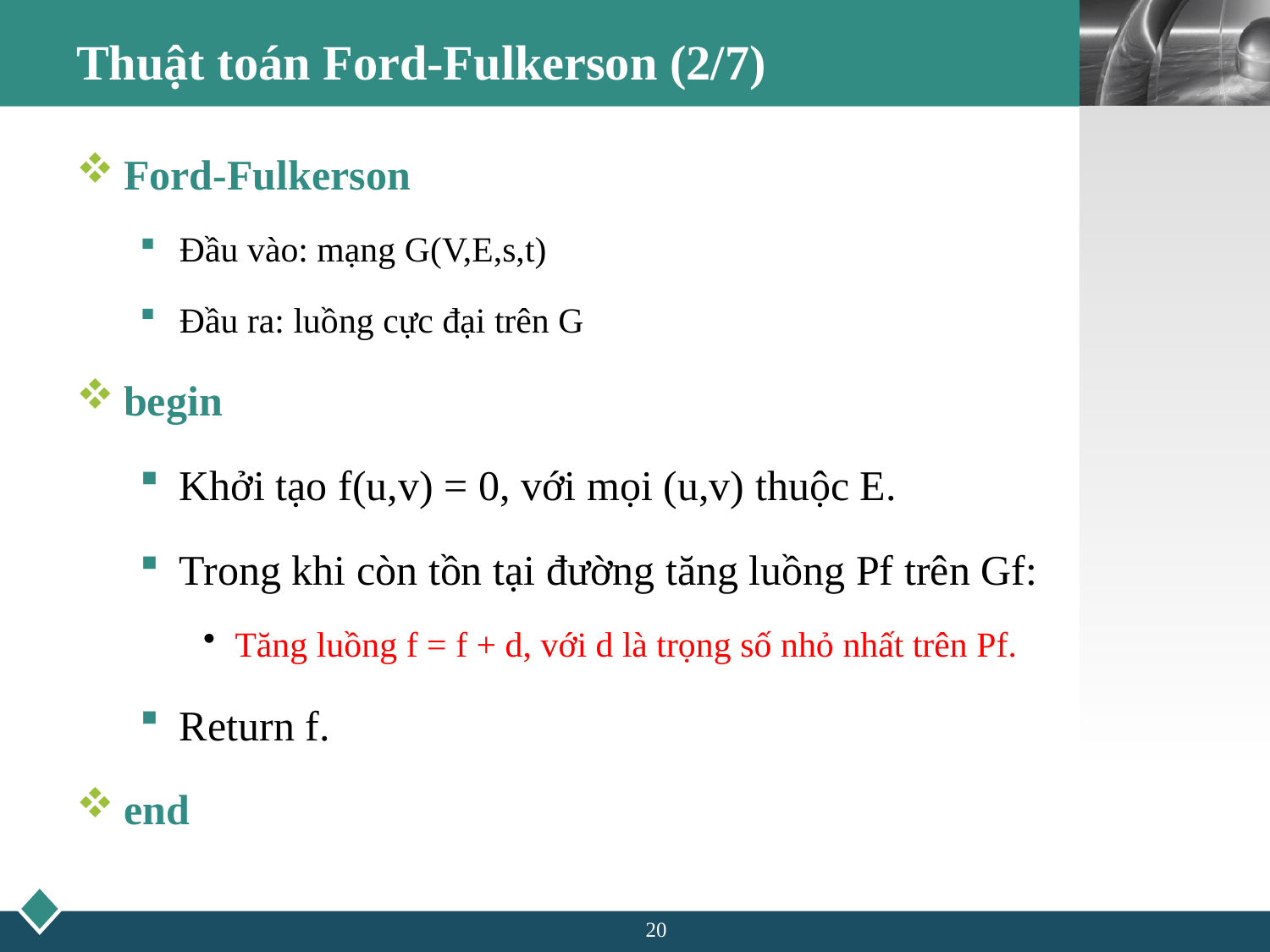

# Thuật toán Ford-Fulkerson (2/7)
Ford-Fulkerson
Đầu vào: mạng G(V,E,s,t)
Đầu ra: luồng cực đại trên G
begin
Khởi tạo f(u,v) = 0, với mọi (u,v) thuộc E.
Trong khi còn tồn tại đường tăng luồng Pf trên Gf:
Tăng luồng f = f + d, với d là trọng số nhỏ nhất trên Pf.
Return f.
end
20